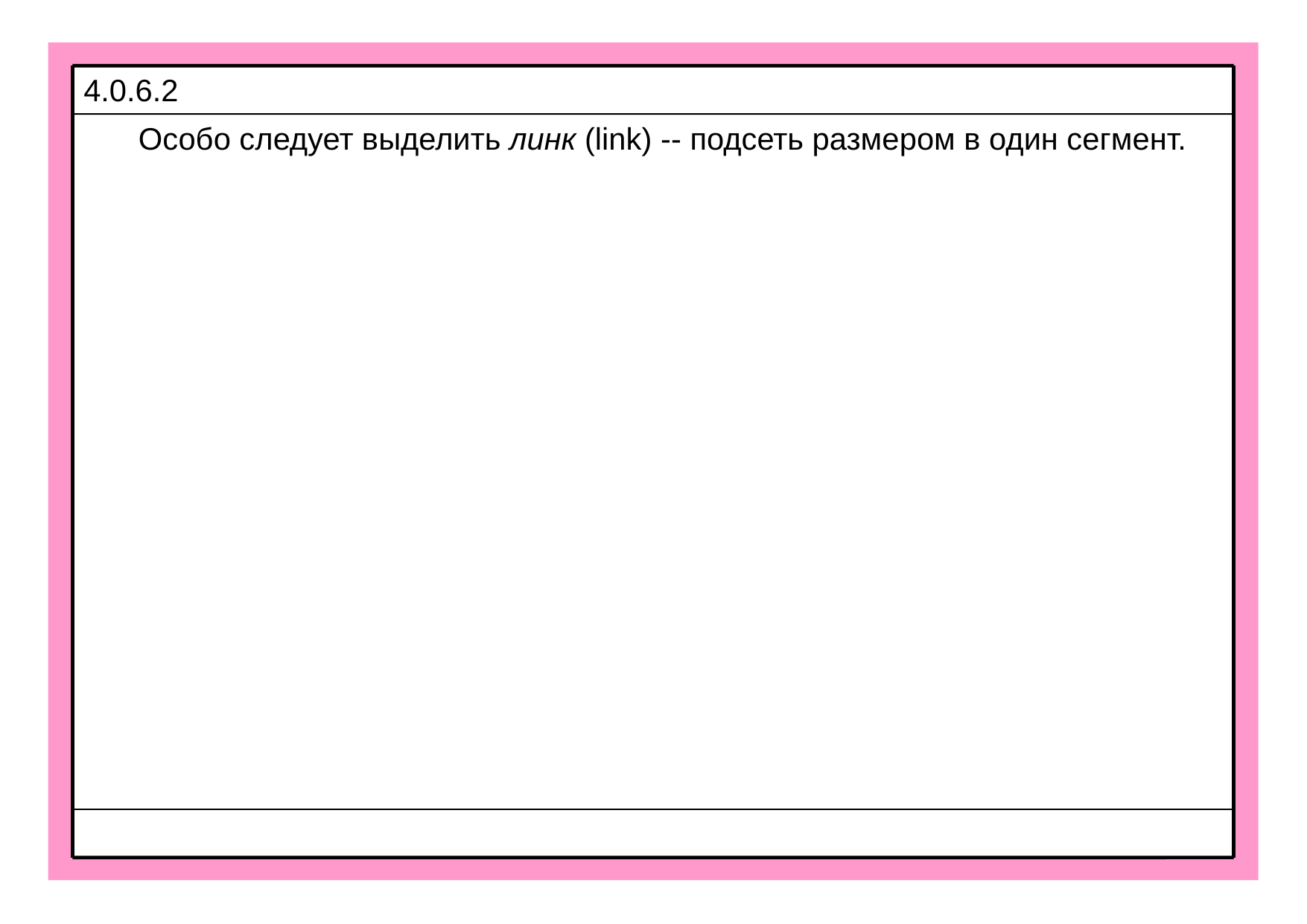

4.0.6.2
Особо следует выделить линк (link) -- подсеть размером в один сегмент.